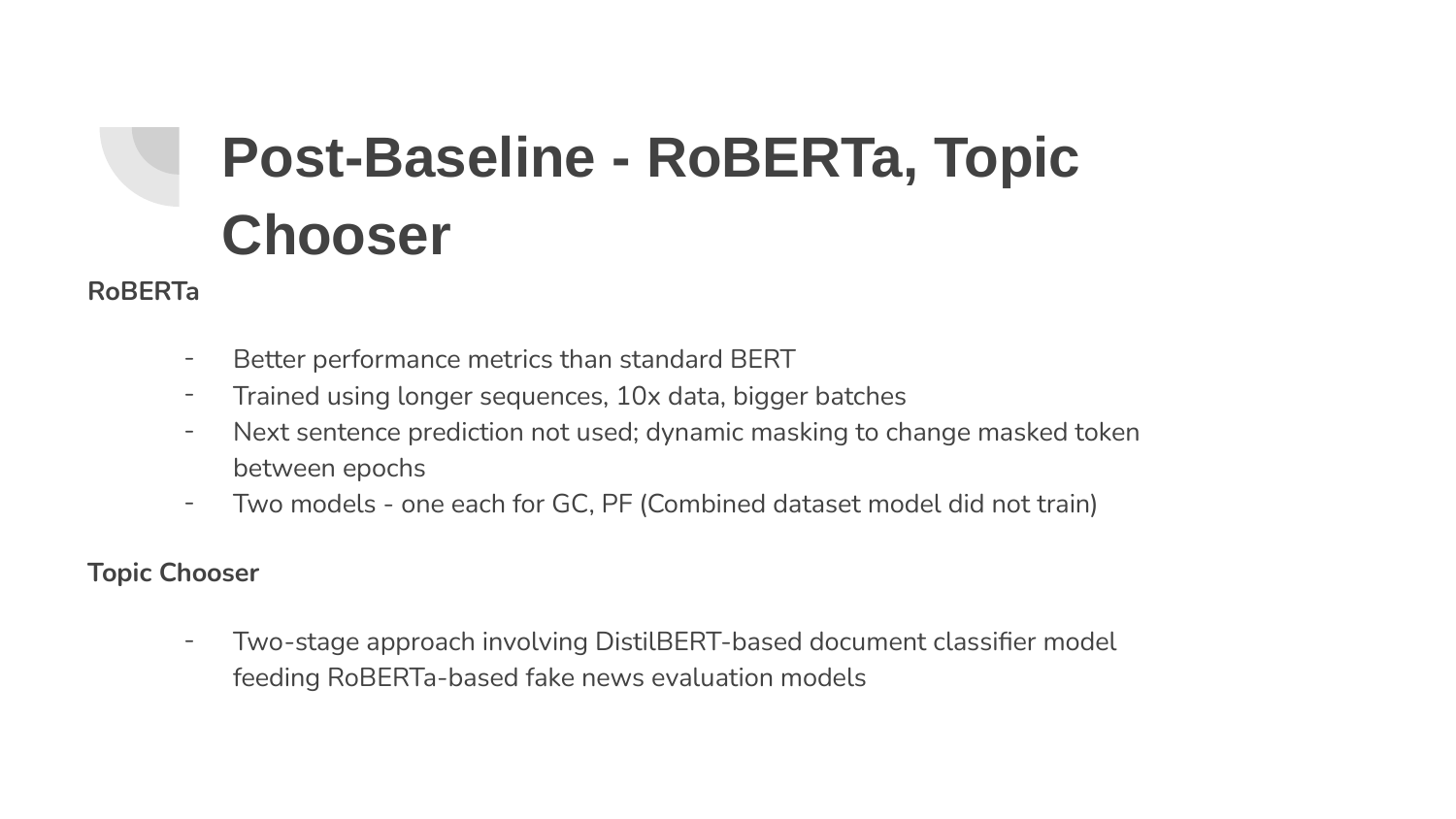

# Post-Baseline - RoBERTa, Topic Chooser
RoBERTa
Better performance metrics than standard BERT
Trained using longer sequences, 10x data, bigger batches
Next sentence prediction not used; dynamic masking to change masked token between epochs
Two models - one each for GC, PF (Combined dataset model did not train)
Topic Chooser
Two-stage approach involving DistilBERT-based document classifier model feeding RoBERTa-based fake news evaluation models